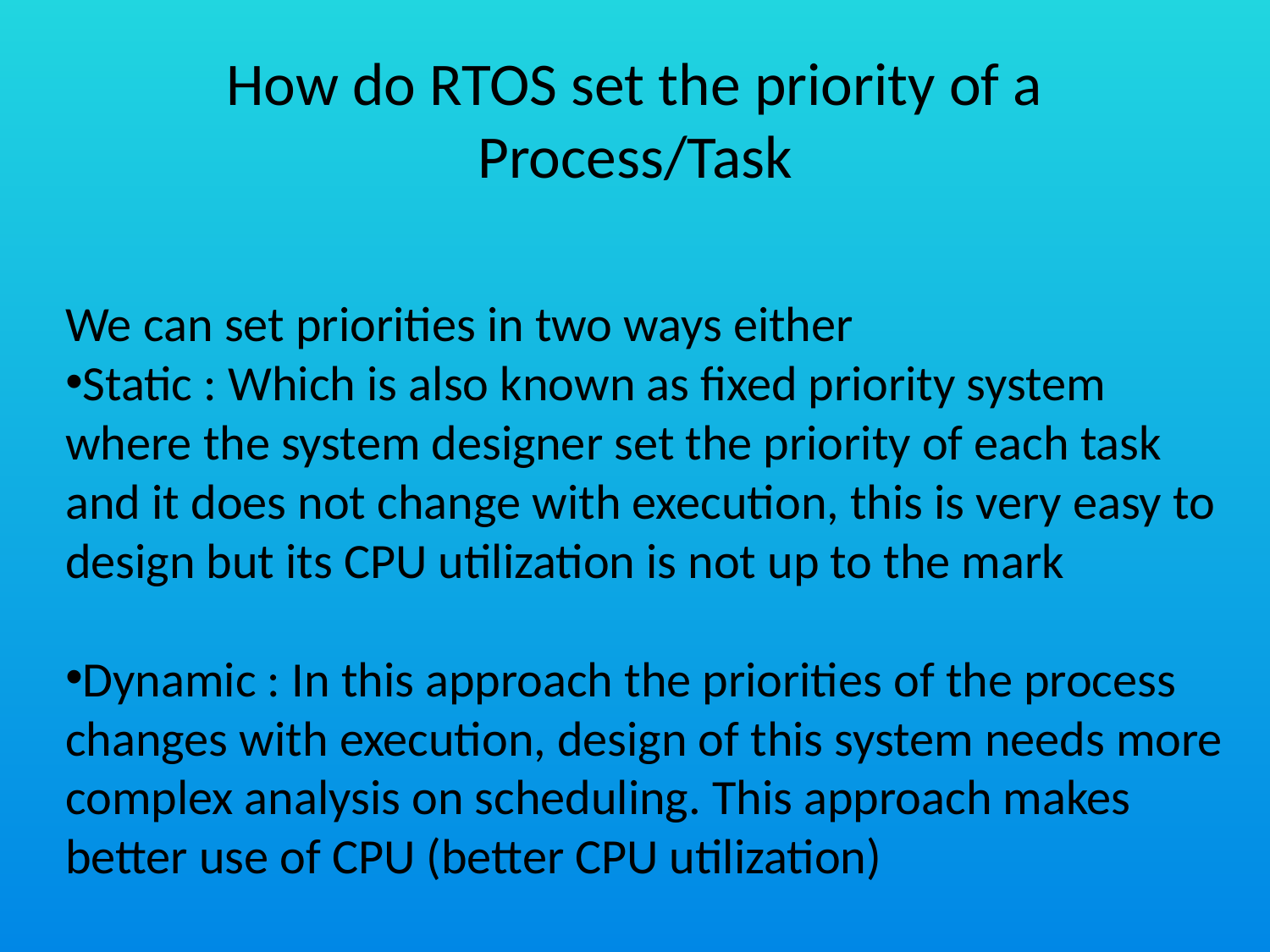

# How do RTOS set the priority of a Process/Task
We can set priorities in two ways either
Static : Which is also known as fixed priority system where the system designer set the priority of each task and it does not change with execution, this is very easy to design but its CPU utilization is not up to the mark

Dynamic : In this approach the priorities of the process changes with execution, design of this system needs more complex analysis on scheduling. This approach makes better use of CPU (better CPU utilization)